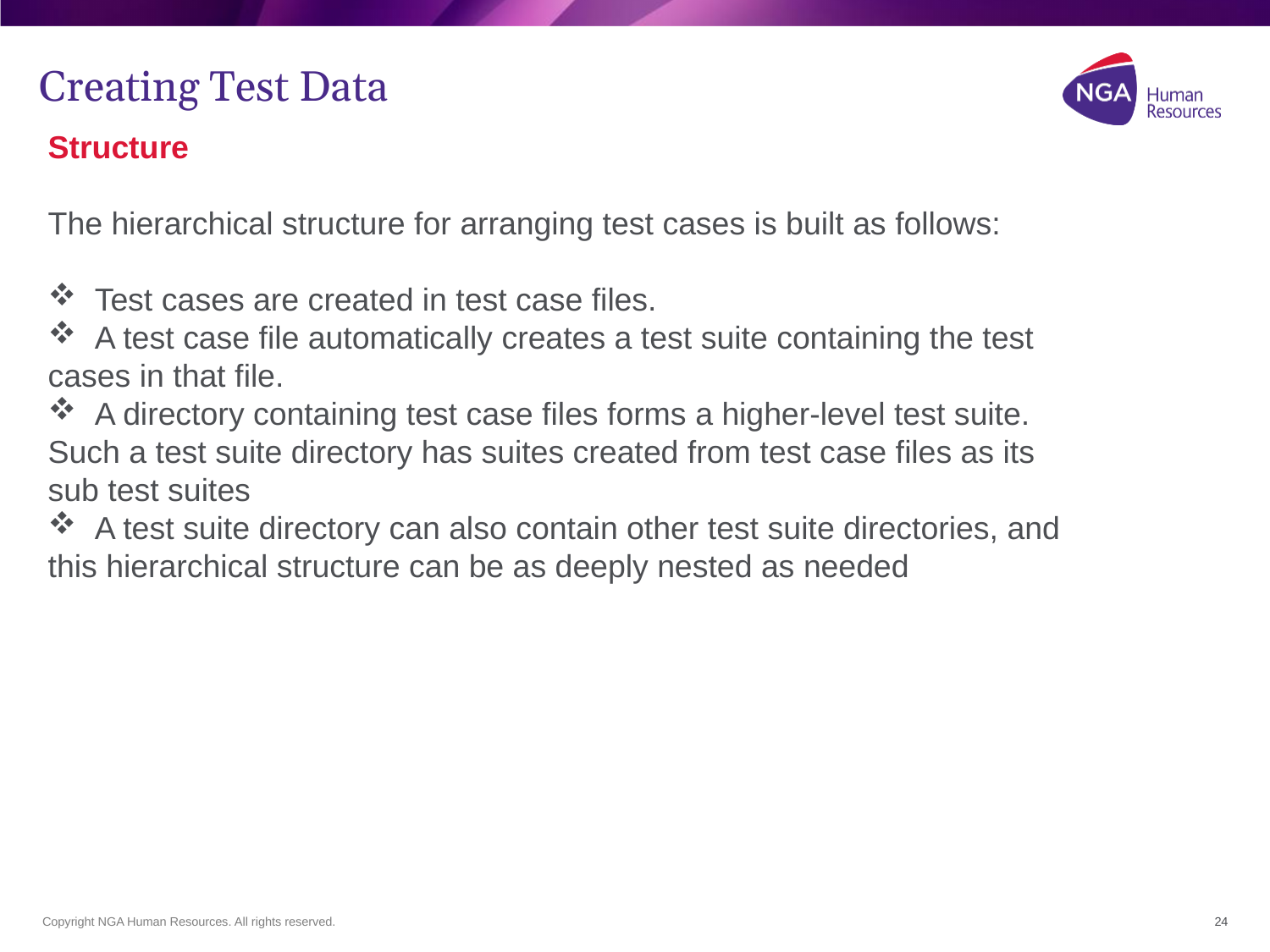

# Creating Test Data
Structure

The hierarchical structure for arranging test cases is built as follows:

  Test cases are created in test case files.
  A test case file automatically creates a test suite containing the test cases in that file.
  A directory containing test case files forms a higher-level test suite. Such a test suite directory has suites created from test case files as its sub test suites
  A test suite directory can also contain other test suite directories, and this hierarchical structure can be as deeply nested as needed
24